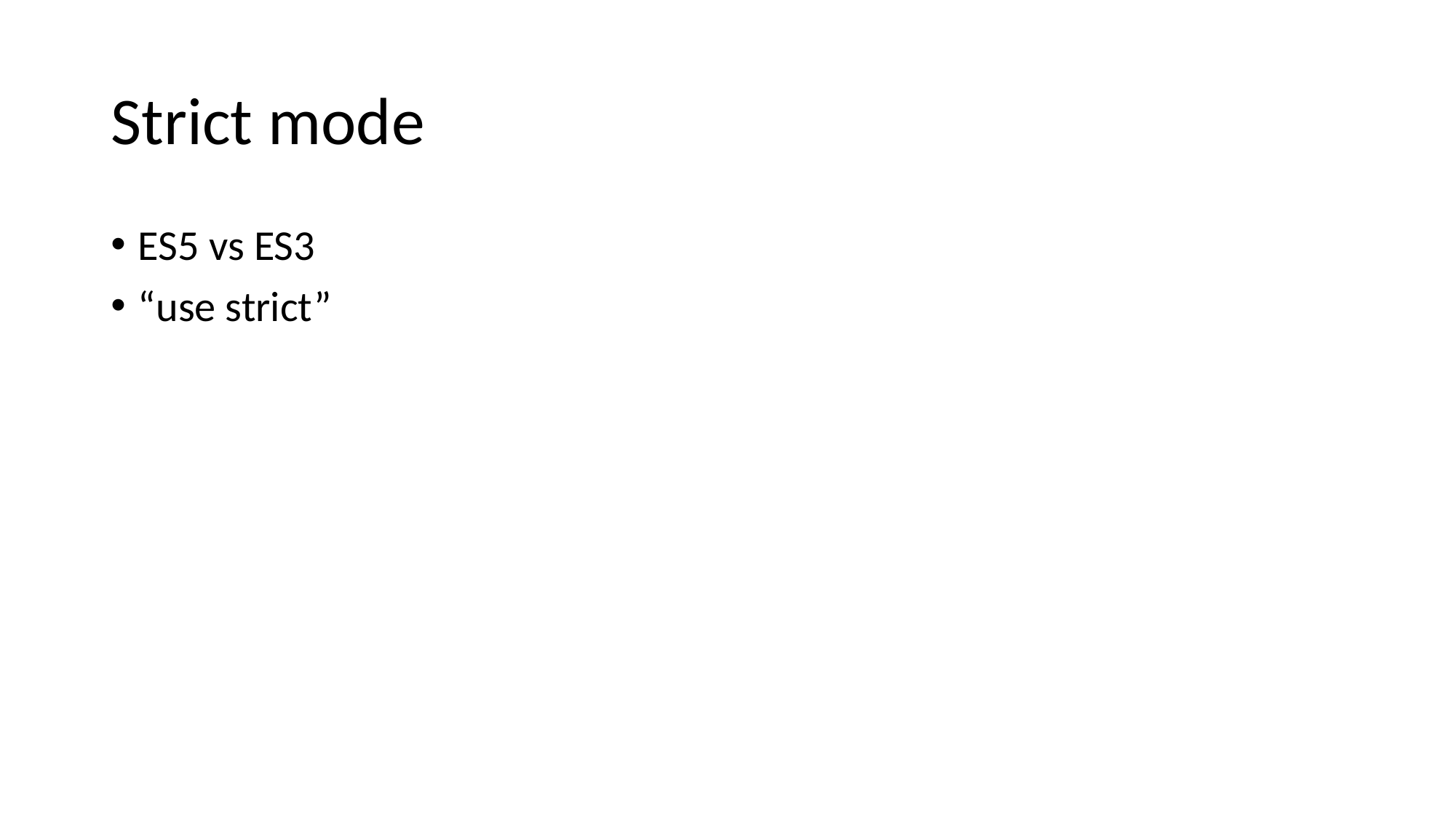

# Strict mode
ES5 vs ES3
“use strict”